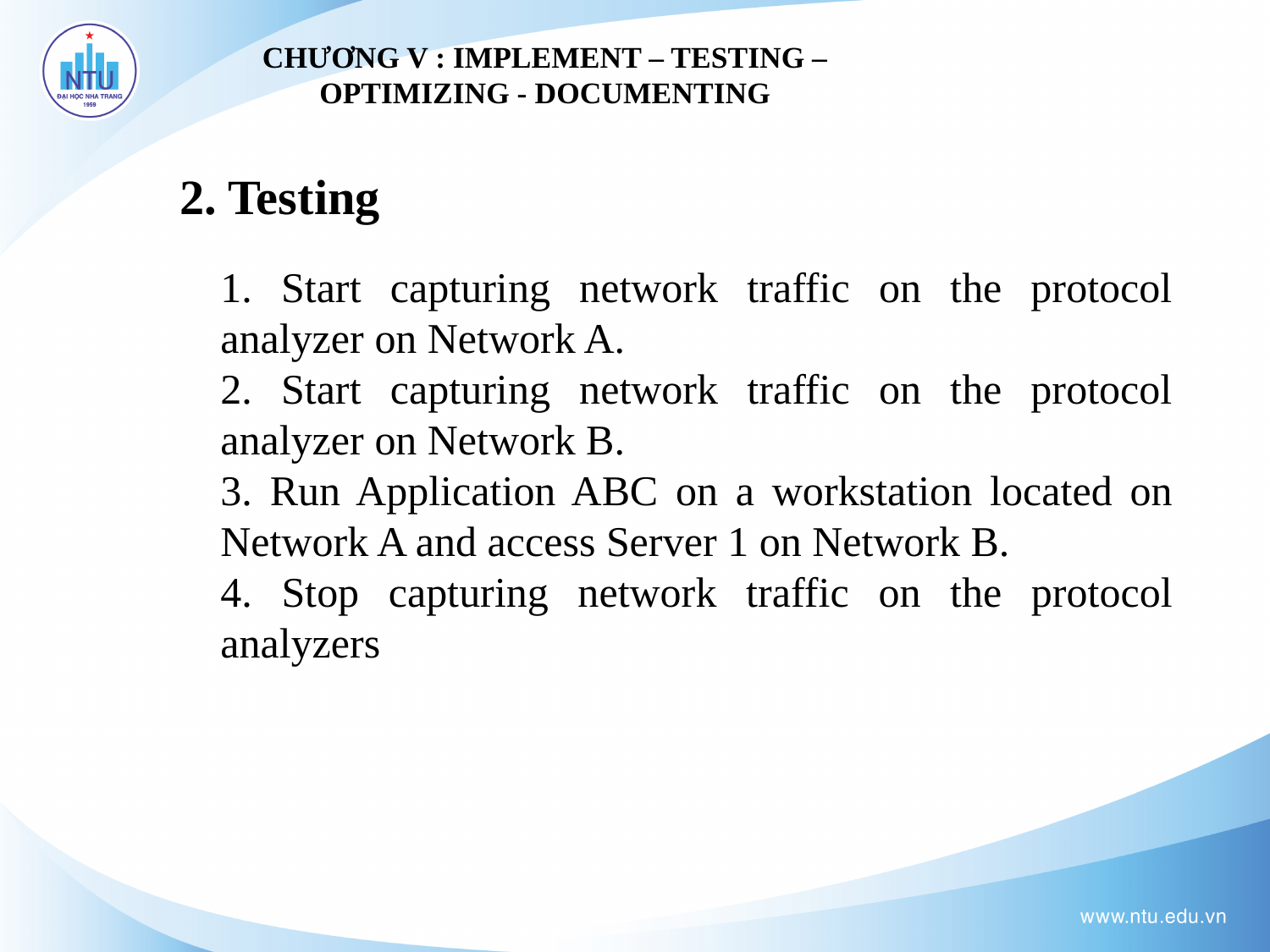

CHƯƠNG V : IMPLEMENT – TESTING – OPTIMIZING - DOCUMENTING
2. Testing
1. Start capturing network traffic on the protocol analyzer on Network A.
2. Start capturing network traffic on the protocol analyzer on Network B.
3. Run Application ABC on a workstation located on Network A and access Server 1 on Network B.
4. Stop capturing network traffic on the protocol analyzers